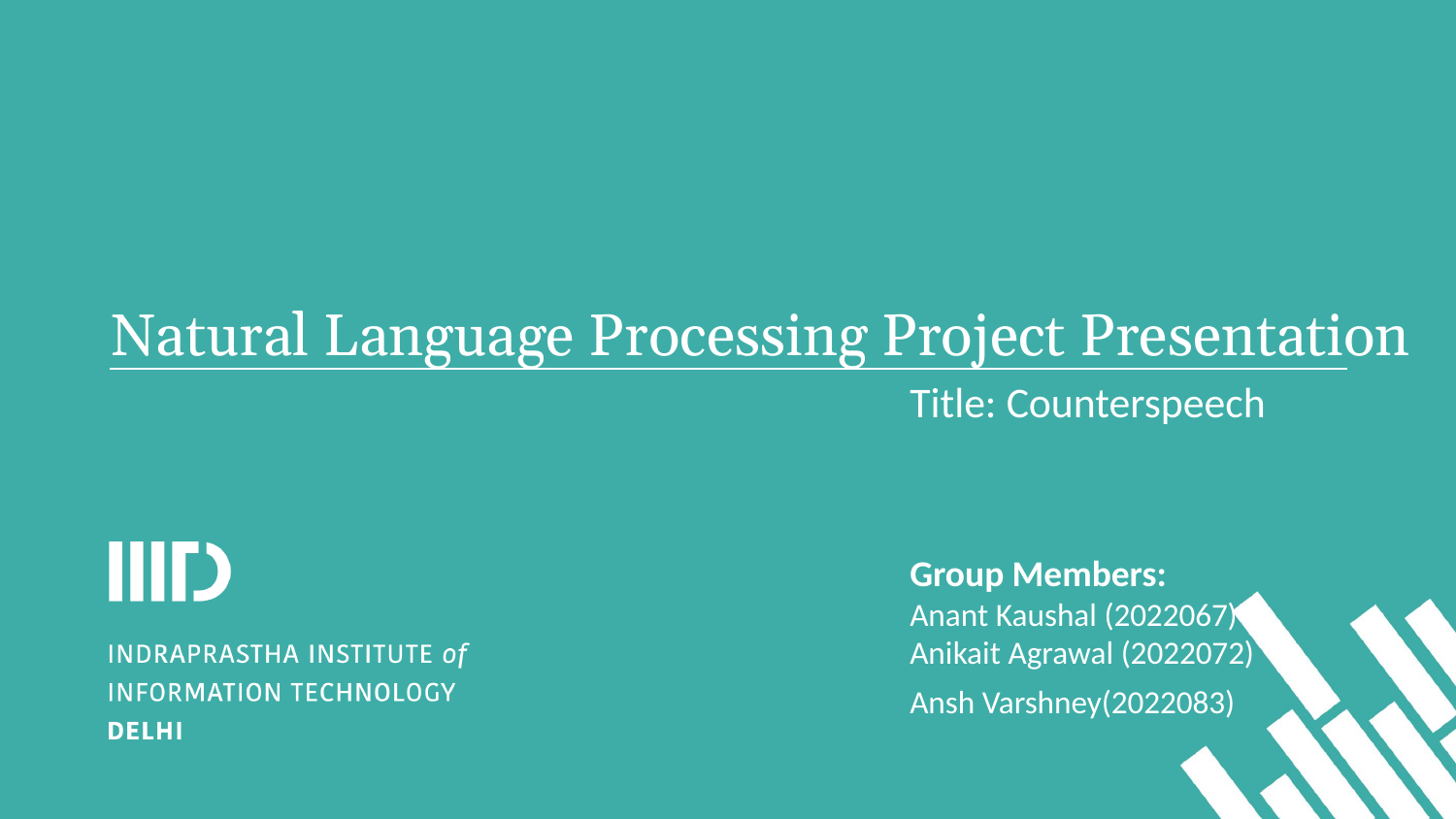

# Natural Language Processing Project Presentation

Title: Counterspeech
Group Members:
Anant Kaushal (2022067)
Anikait Agrawal (2022072)
Ansh Varshney(2022083)